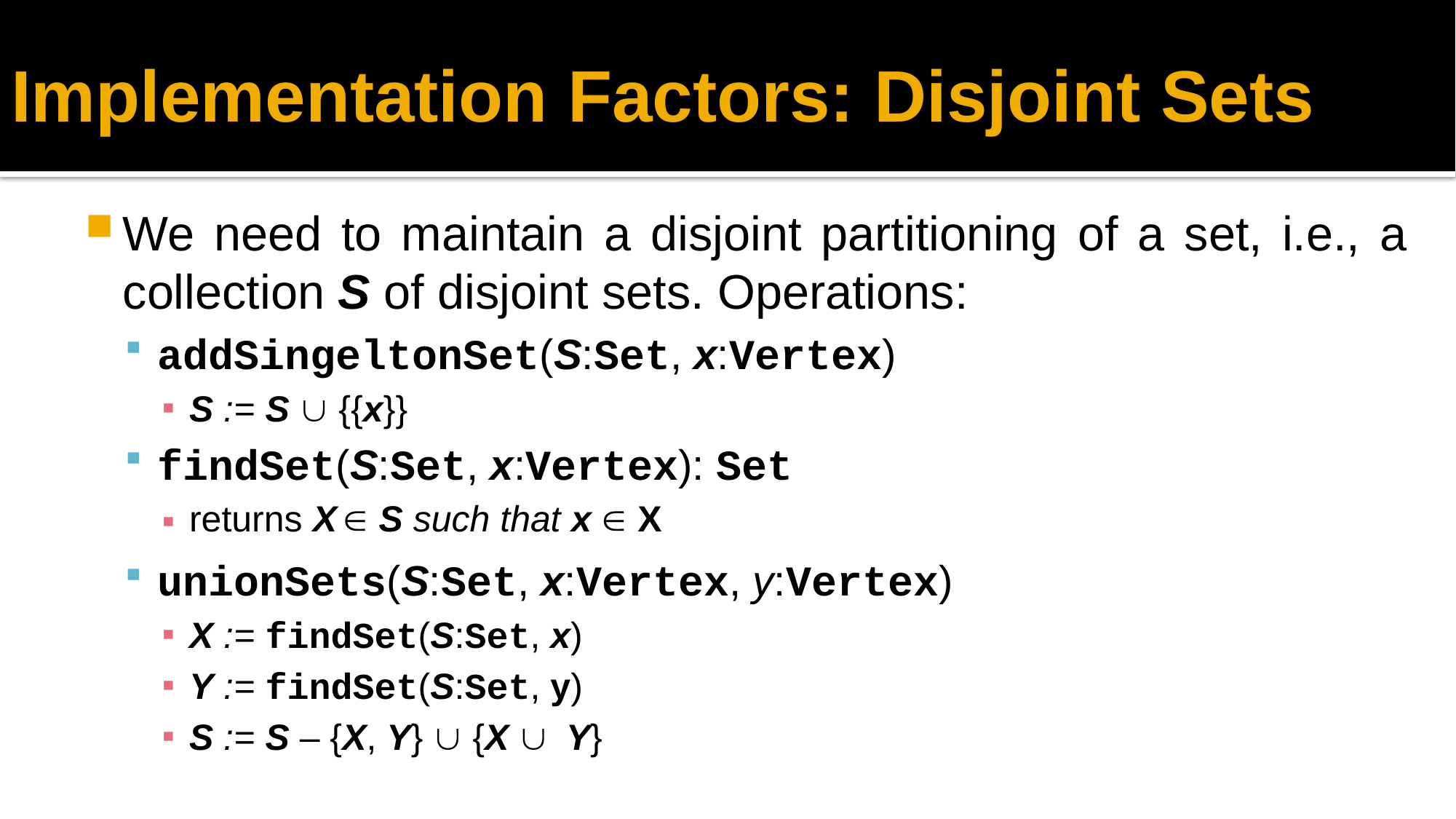

# Implementation Factors: Disjoint Sets
We need to maintain a disjoint partitioning of a set, i.e., a collection S of disjoint sets. Operations:
addSingeltonSet(S:Set, x:Vertex)
S := S ∪ {{x}}
findSet(S:Set, x:Vertex): Set
returns X ∈ S such that x ∈ X
unionSets(S:Set, x:Vertex, y:Vertex)
X := findSet(S:Set, x)
Y := findSet(S:Set, y)
S := S – {X, Y} ∪ {X ∪ Y}